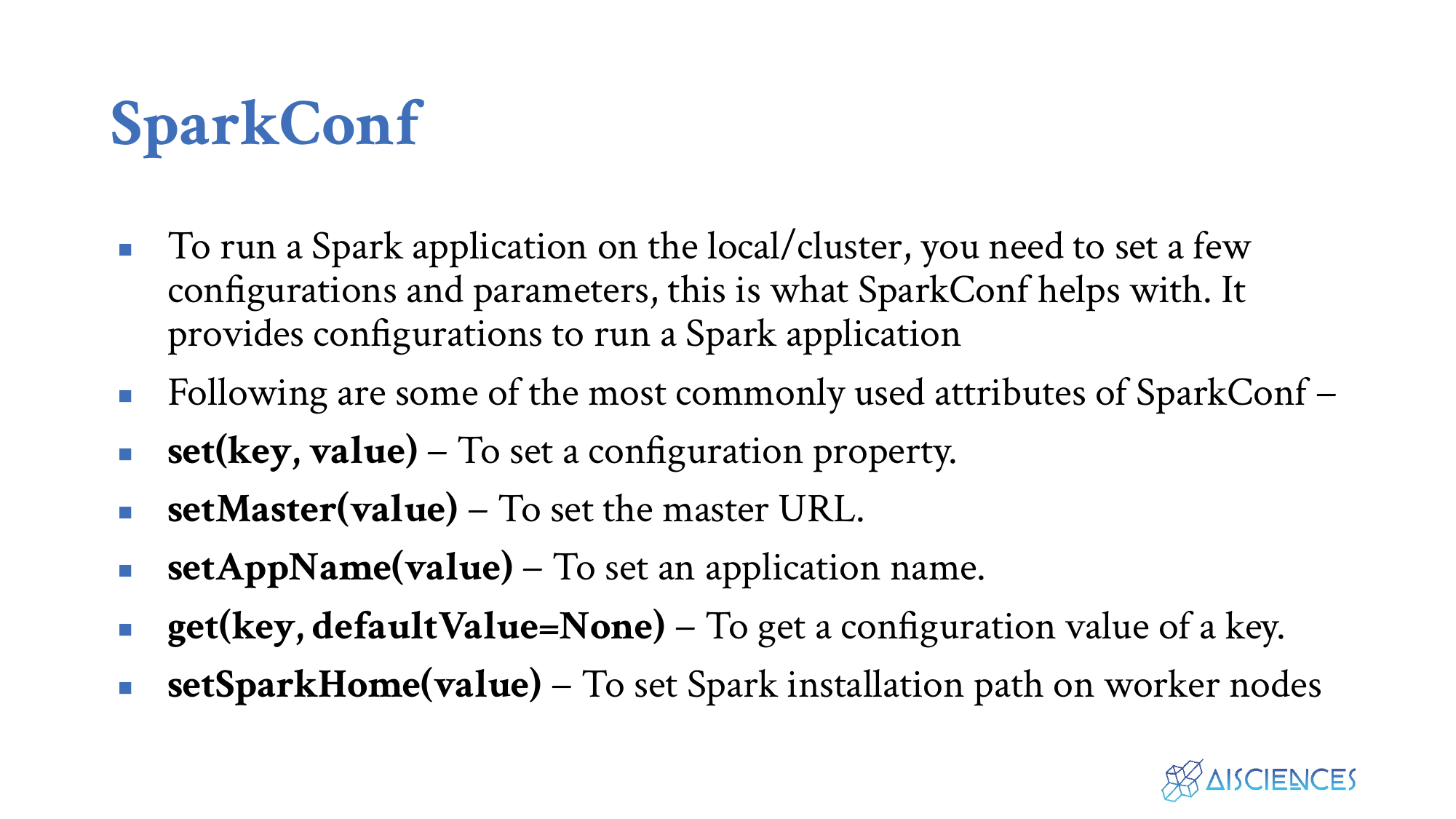

# SparkConf
To run a Spark application on the local/cluster, you need to set a few configurations and parameters, this is what SparkConf helps with. It provides configurations to run a Spark application
Following are some of the most commonly used attributes of SparkConf −
set(key, value) − To set a configuration property.
setMaster(value) − To set the master URL.
setAppName(value) − To set an application name.
get(key, defaultValue=None) − To get a configuration value of a key.
setSparkHome(value) − To set Spark installation path on worker nodes